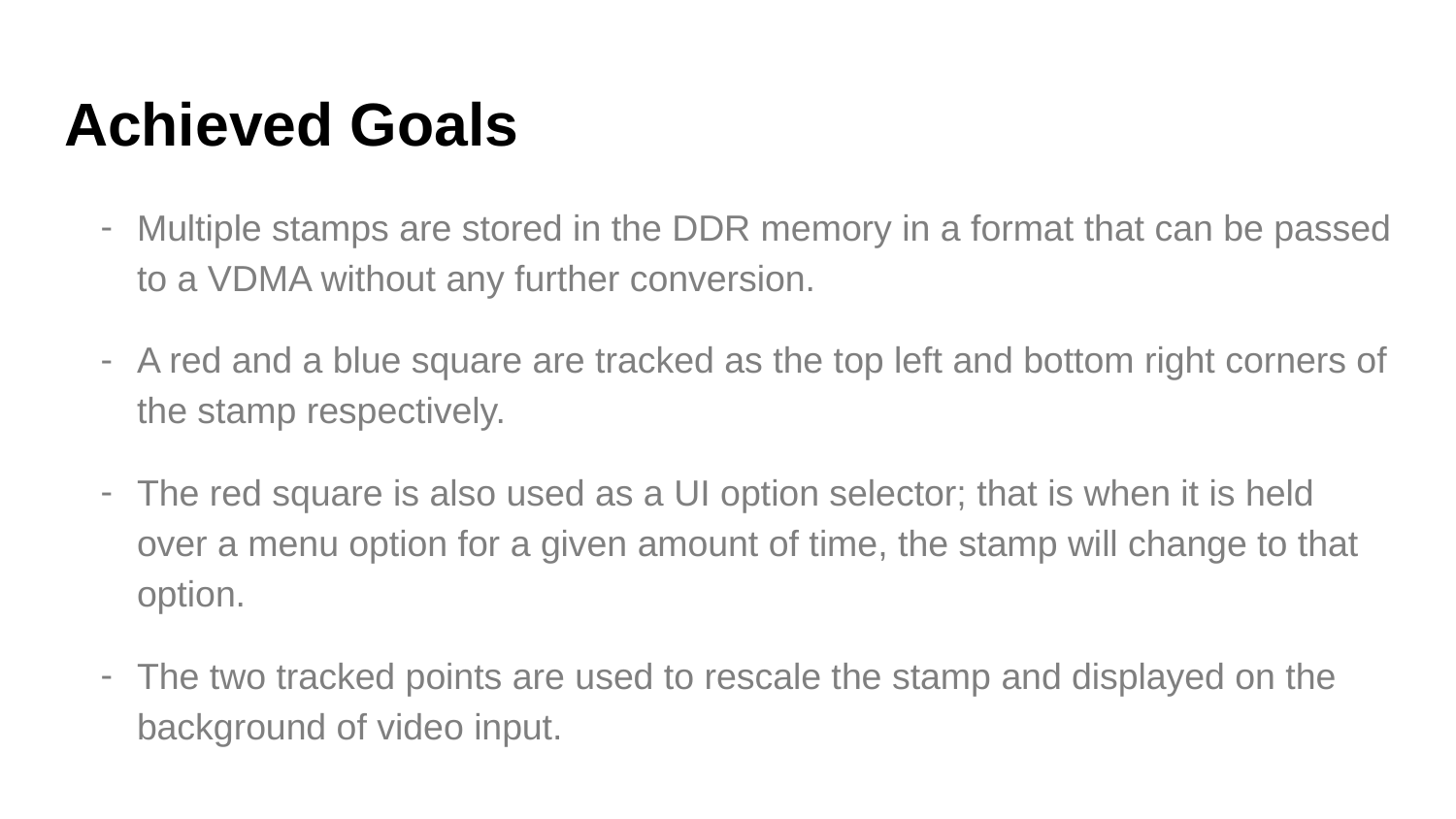

# Achieved Goals
Multiple stamps are stored in the DDR memory in a format that can be passed to a VDMA without any further conversion.
A red and a blue square are tracked as the top left and bottom right corners of the stamp respectively.
The red square is also used as a UI option selector; that is when it is held over a menu option for a given amount of time, the stamp will change to that option.
The two tracked points are used to rescale the stamp and displayed on the background of video input.